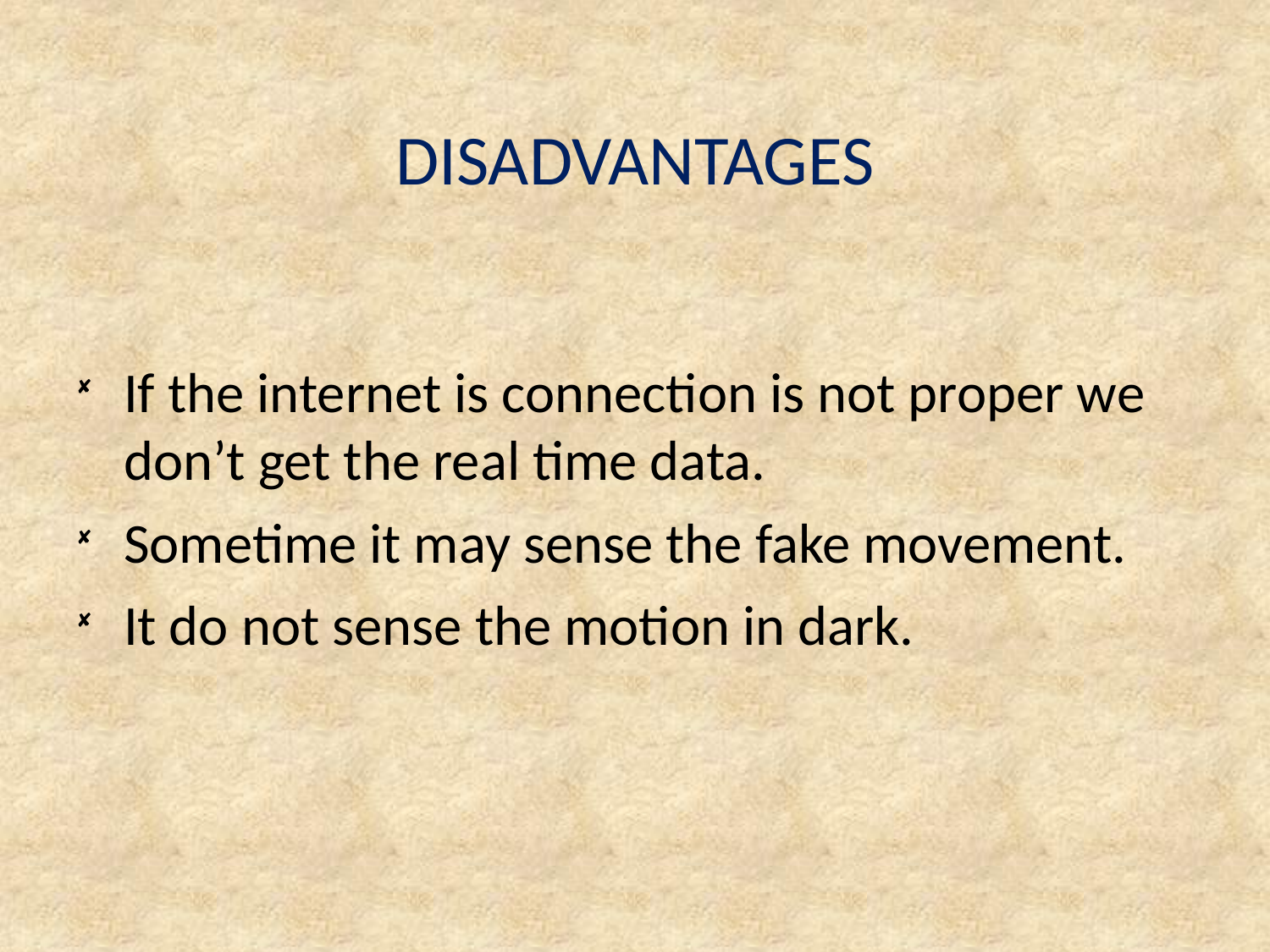

DISADVANTAGES

If the internet is connection is not proper we don’t get the real time data.
Sometime it may sense the fake movement.
It do not sense the motion in dark.